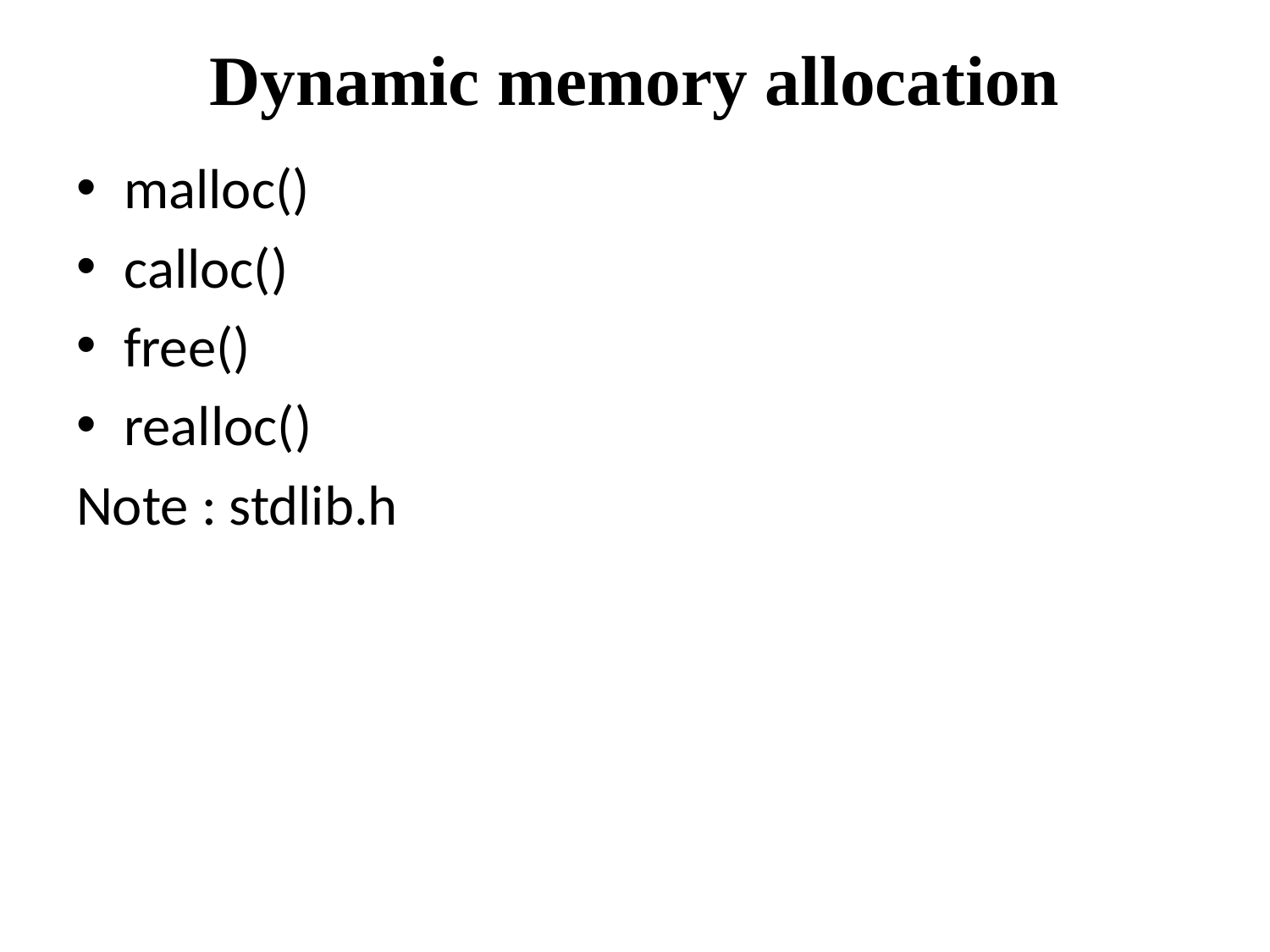

# Dynamic memory allocation
malloc()
calloc()
free()
realloc()
Note : stdlib.h